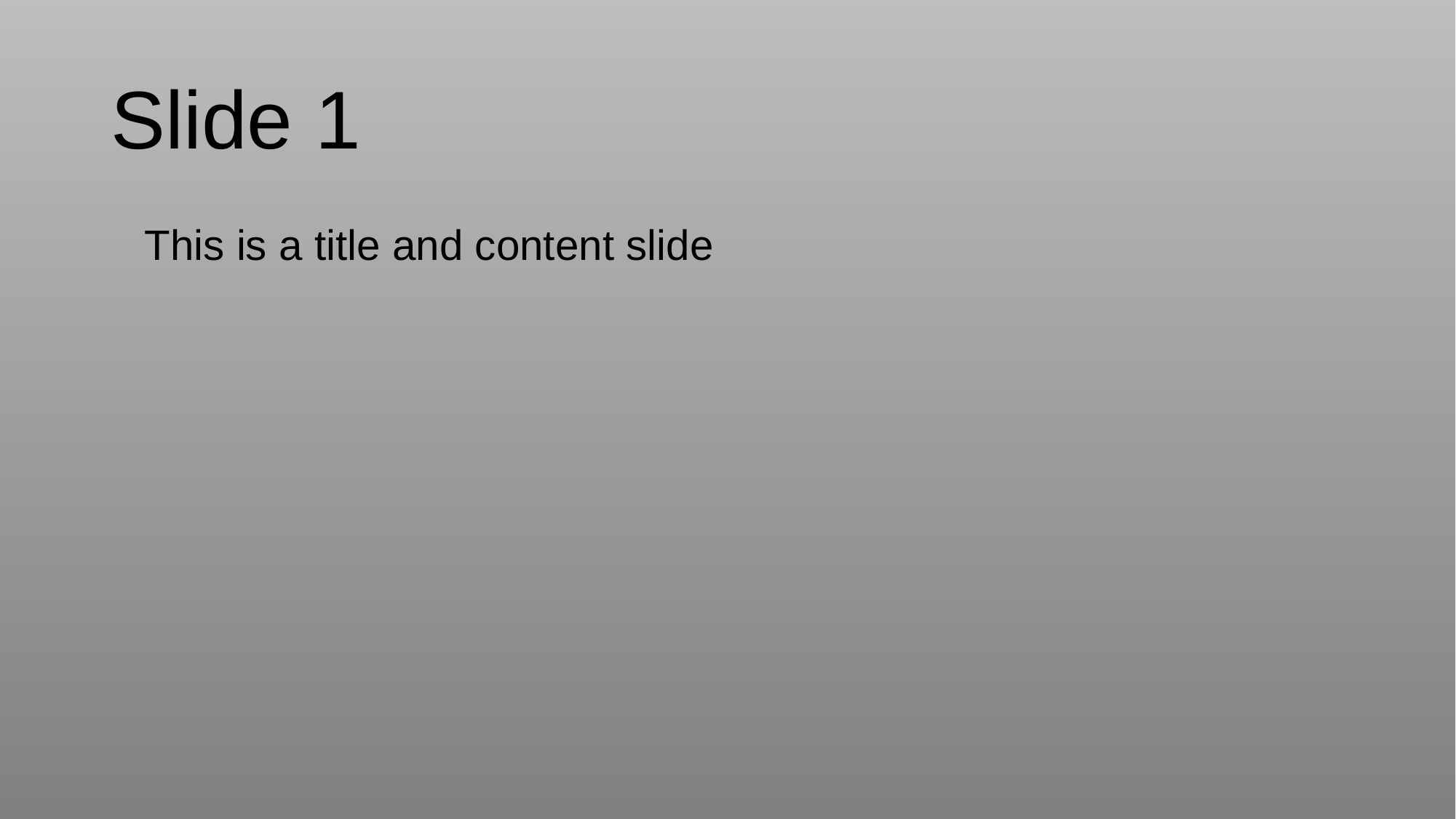

# Slide 1
This is a title and content slide